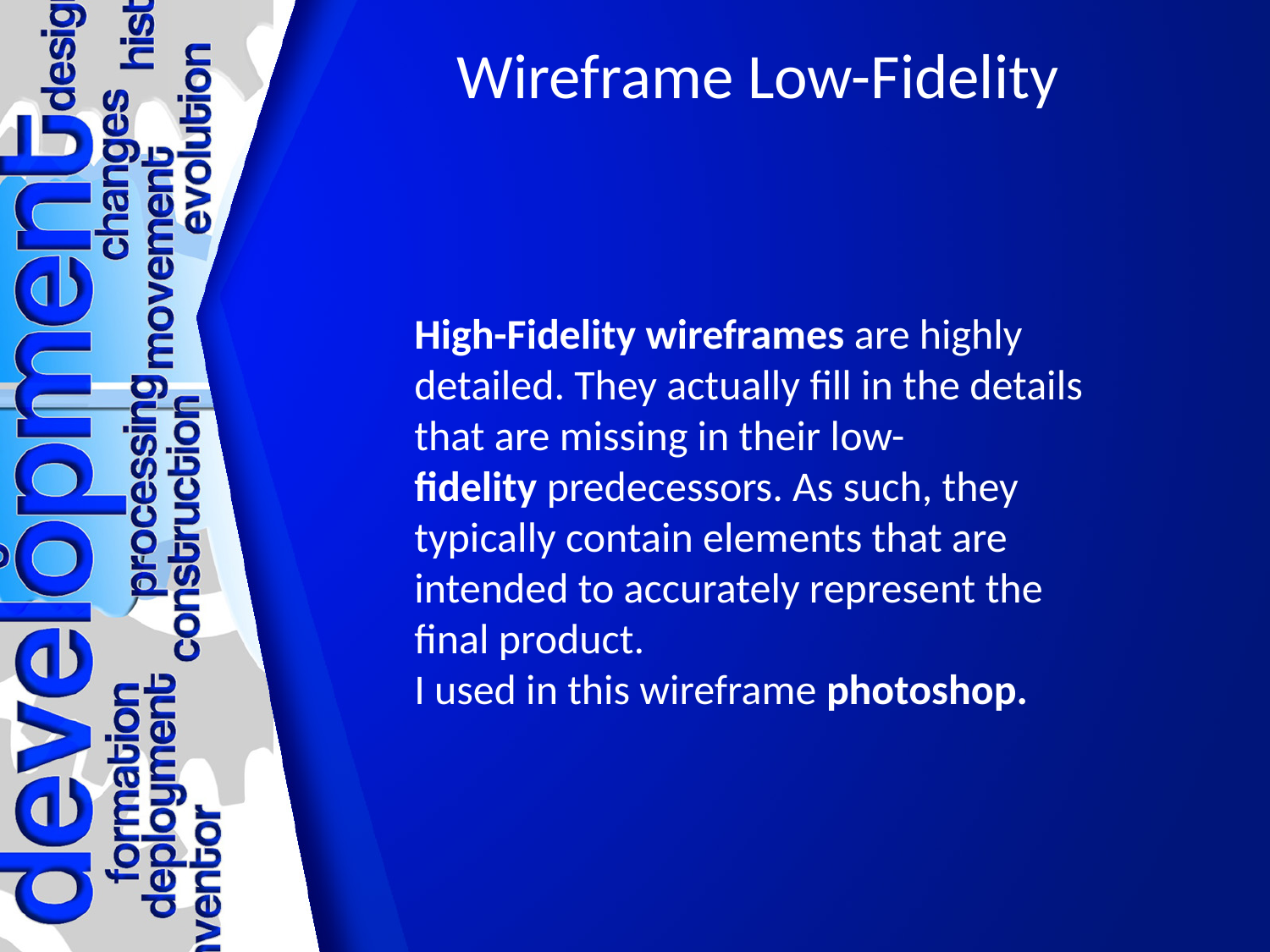

# Wireframe Low-Fidelity
High-Fidelity wireframes are highly detailed. They actually fill in the details that are missing in their low-fidelity predecessors. As such, they typically contain elements that are intended to accurately represent the final product.
I used in this wireframe photoshop.